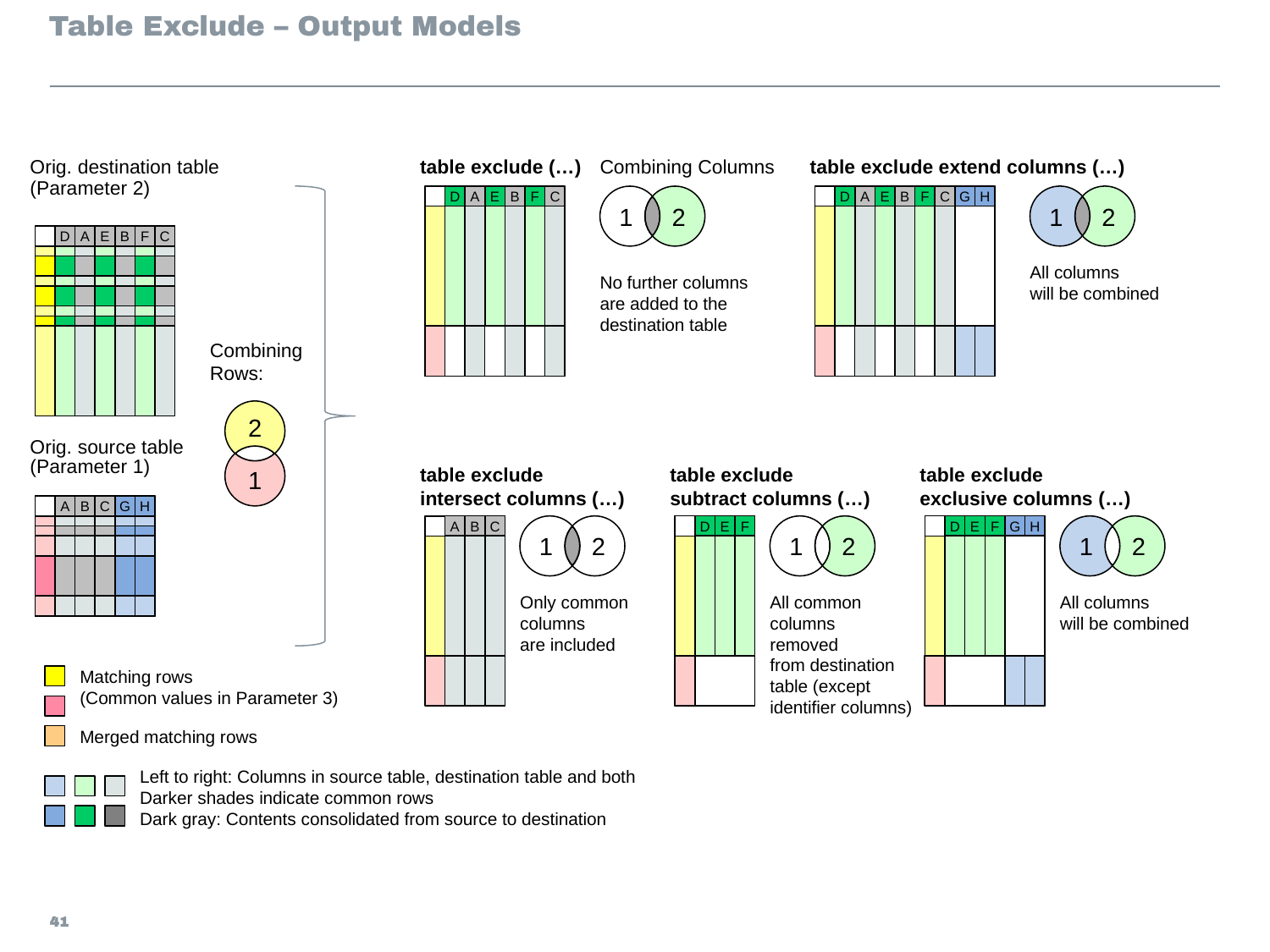

# Table Exclude – Output Models
Orig. destination table
table exclude (…)
Combining Columns
table exclude extend columns (…)
(Parameter 2)

D
A
E
B
F
C
G
H
1
2

D
A
E
B
F
C
1
2

D
A
E
B
F
C

All columns
will be combined
No further columns
are added to the
destination table

Combining
Rows:
2

1
Orig. source table
(Parameter 1)
table exclude
intersect columns (…)
table exclude
subtract columns (…)
table exclude
exclusive columns (…)

A
B
C
G
H
1
2

D
E
F

A
B
C
1
2

D
E
F
G
H
1
2

All columns
will be combined
Only common
columns
are included
All common
columns
removed
from destination
table (except
identifier columns)

Matching rows
(Common values in Parameter 3)

Merged matching rows
Left to right: Columns in source table, destination table and both
Darker shades indicate common rows
Dark gray: Contents consolidated from source to destination